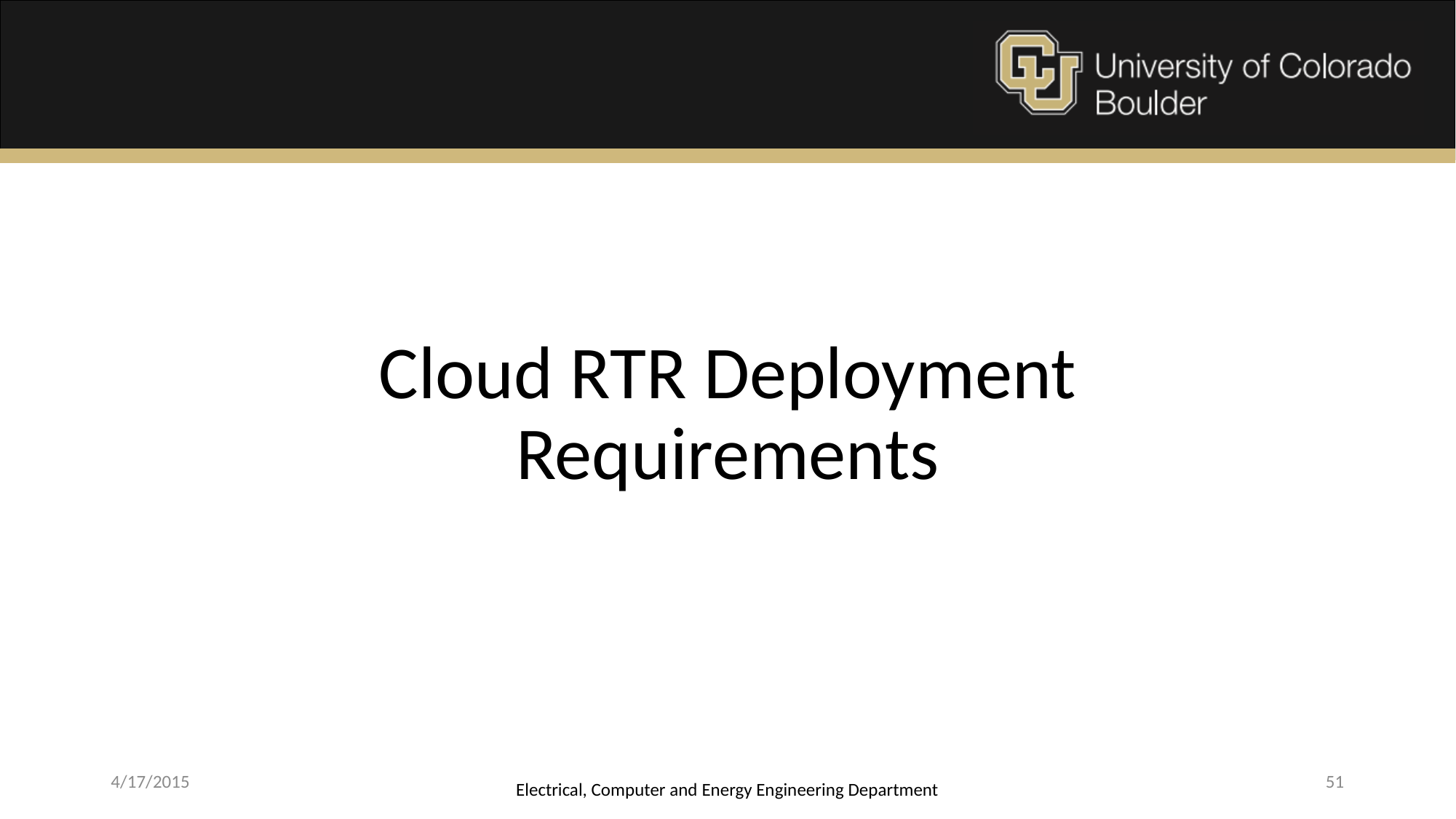

# Cloud RTR Deployment Requirements
4/17/2015
Electrical, Computer and Energy Engineering Department
51